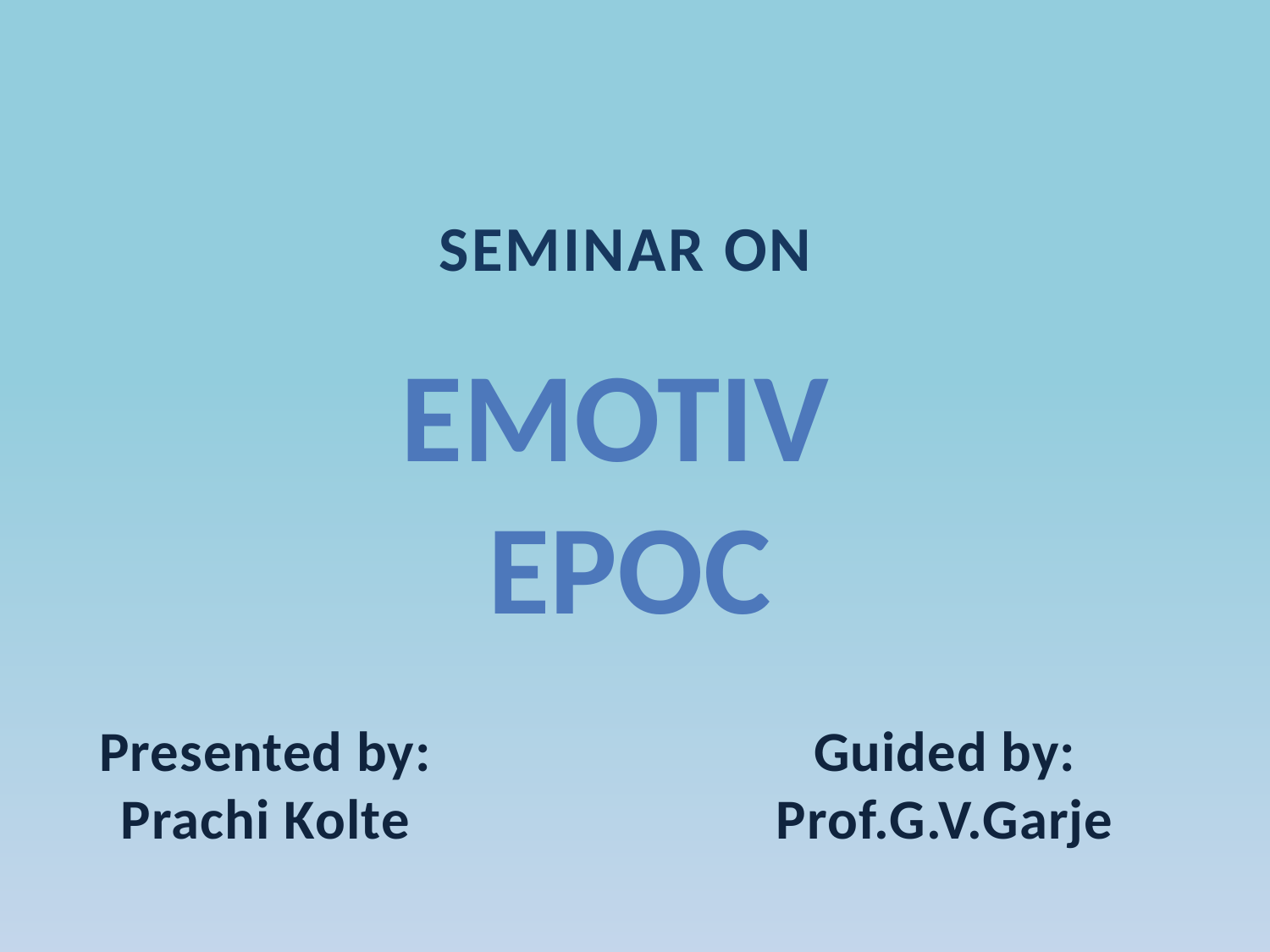

SEMINAR ON
EMOTIV  EPOC
Presented by:
Prachi Kolte
Guided by:
Prof.G.V.Garje